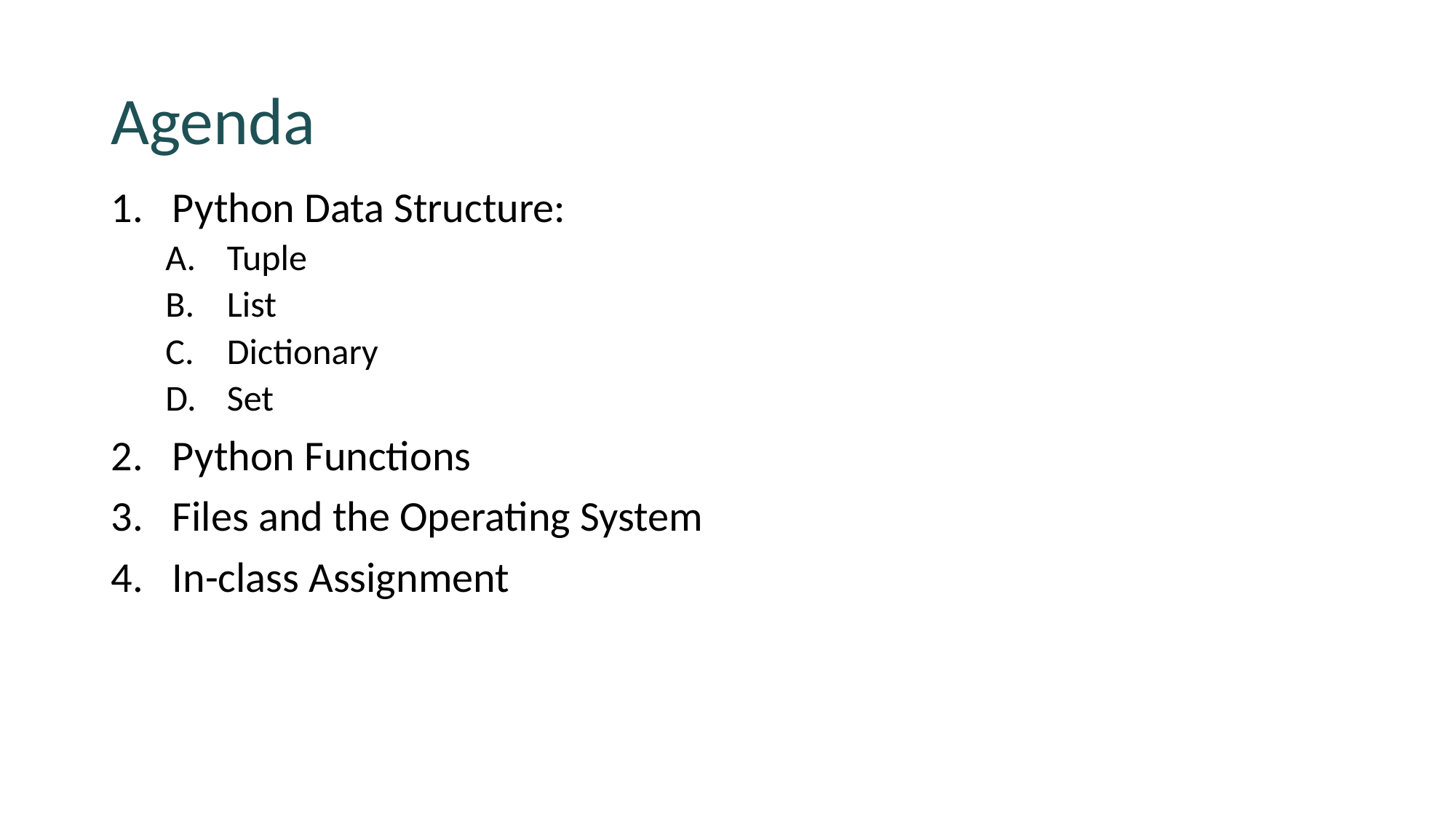

# Agenda
Python Data Structure:
Tuple
List
Dictionary
Set
Python Functions
Files and the Operating System
In-class Assignment